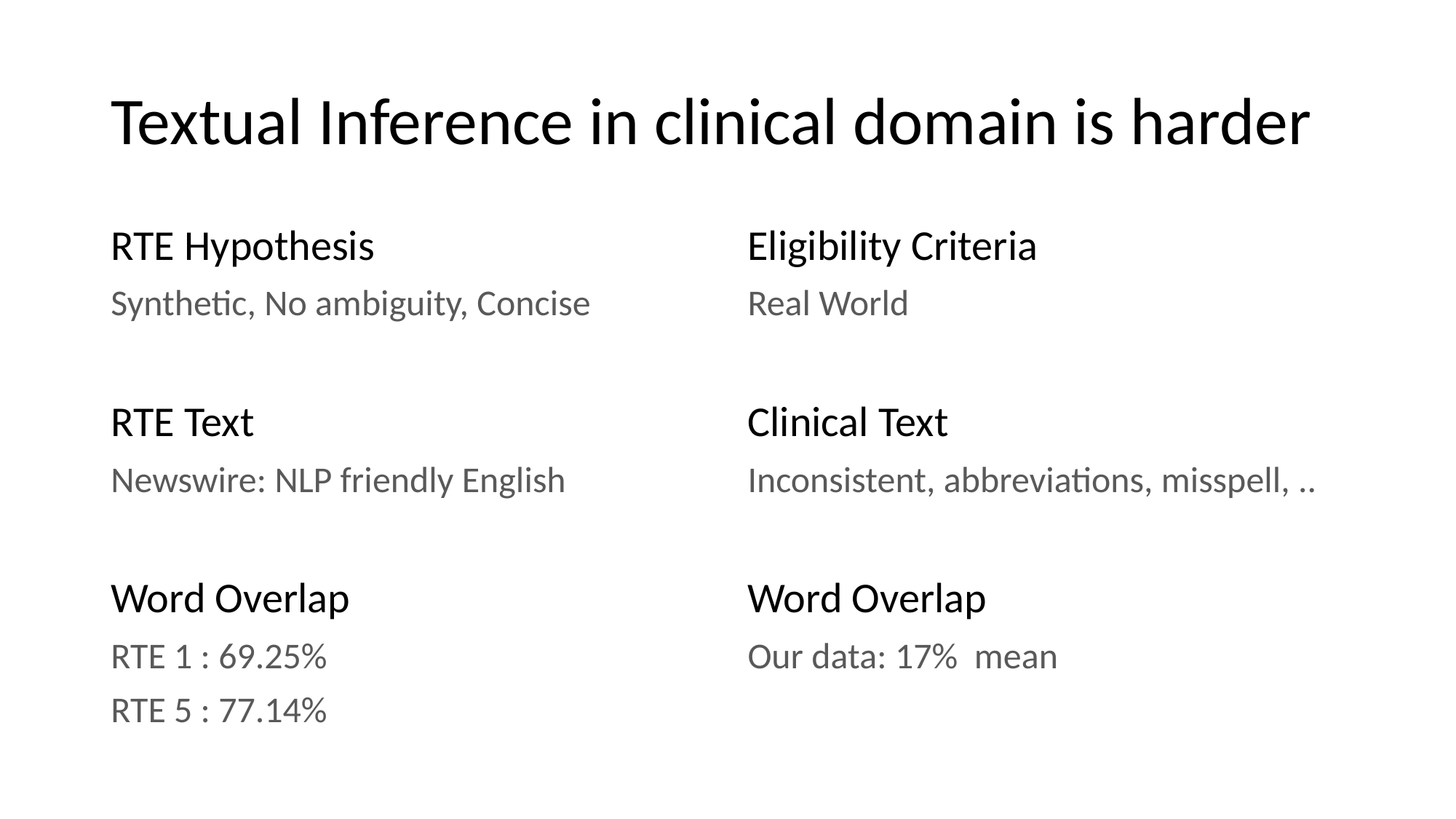

# Textual Inference in clinical domain is harder
RTE Hypothesis
Synthetic, No ambiguity, Concise

RTE Text
Newswire: NLP friendly English

Word Overlap
RTE 1 : 69.25%
RTE 5 : 77.14%

Eligibility Criteria
Real World

Clinical Text
Inconsistent, abbreviations, misspell, ..

Word Overlap
Our data: 17%  mean